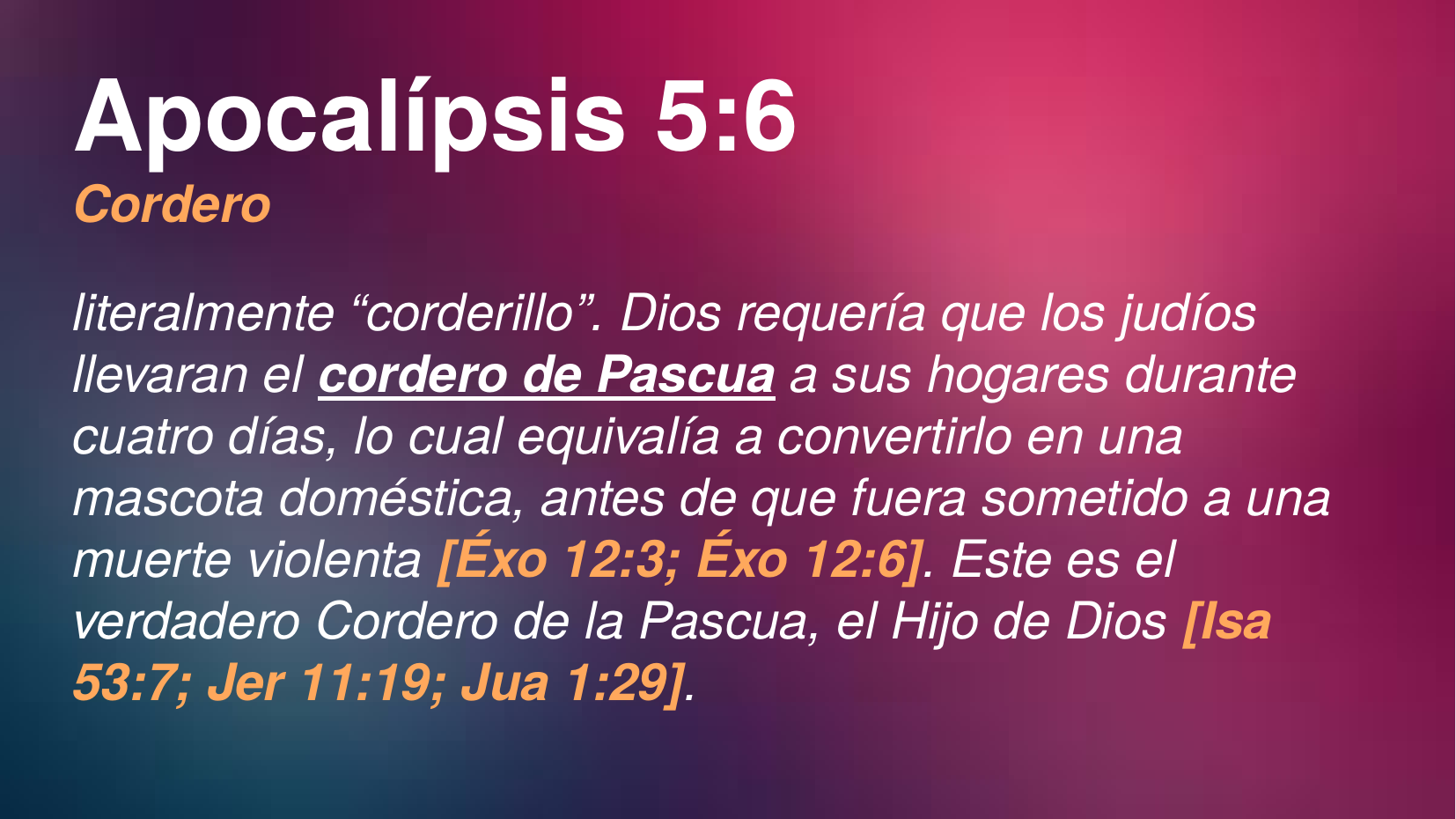

# Apocalípsis 5:6 Cordero
literalmente “corderillo”. Dios requería que los judíos llevaran el cordero de Pascua a sus hogares durante cuatro días, lo cual equivalía a convertirlo en una mascota doméstica, antes de que fuera sometido a una muerte violenta [Éxo 12:3; Éxo 12:6]. Este es el verdadero Cordero de la Pascua, el Hijo de Dios [Isa 53:7; Jer 11:19; Jua 1:29].